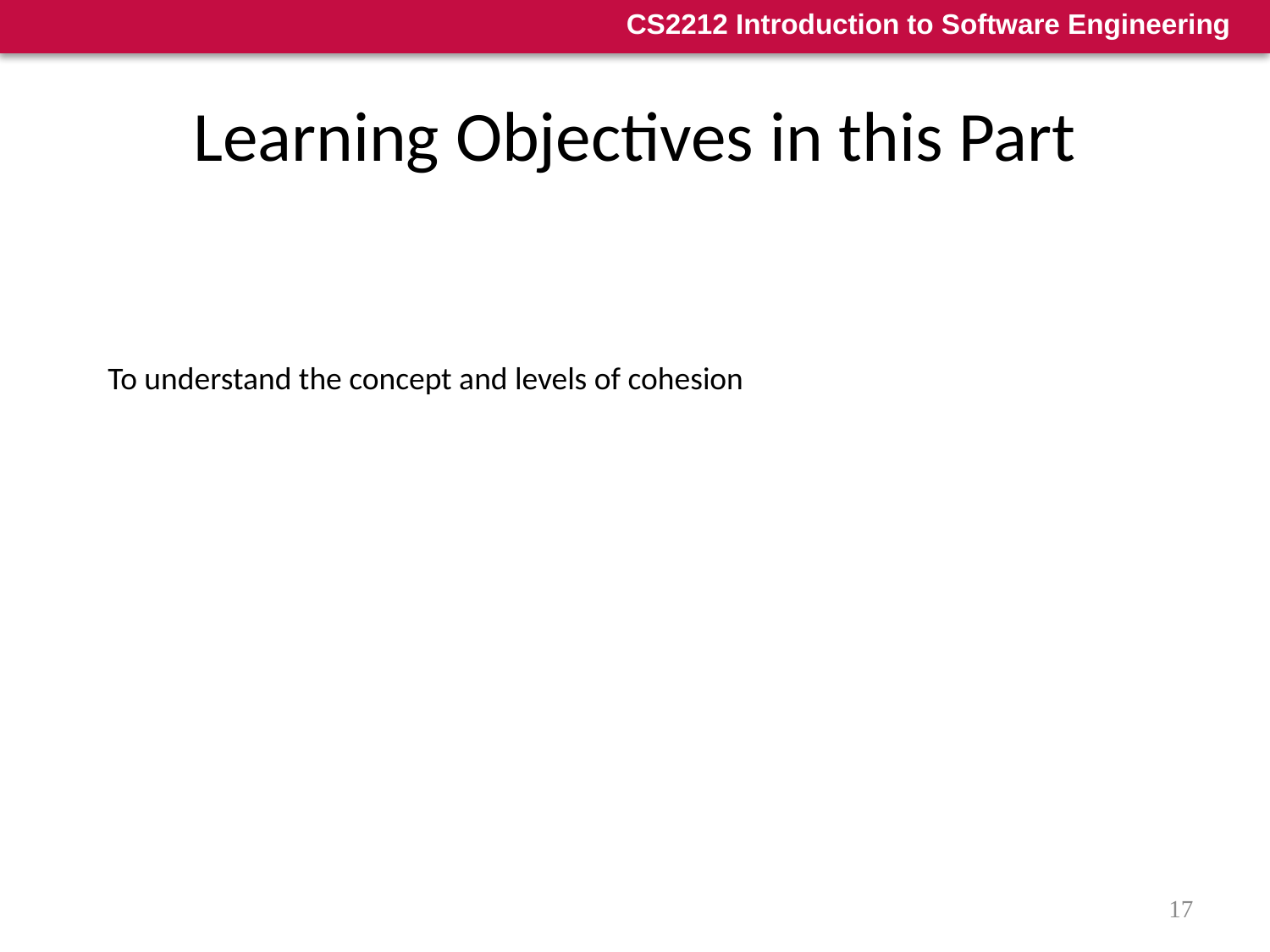

# Learning Objectives in this Part

To understand the concept and levels of cohesion

17